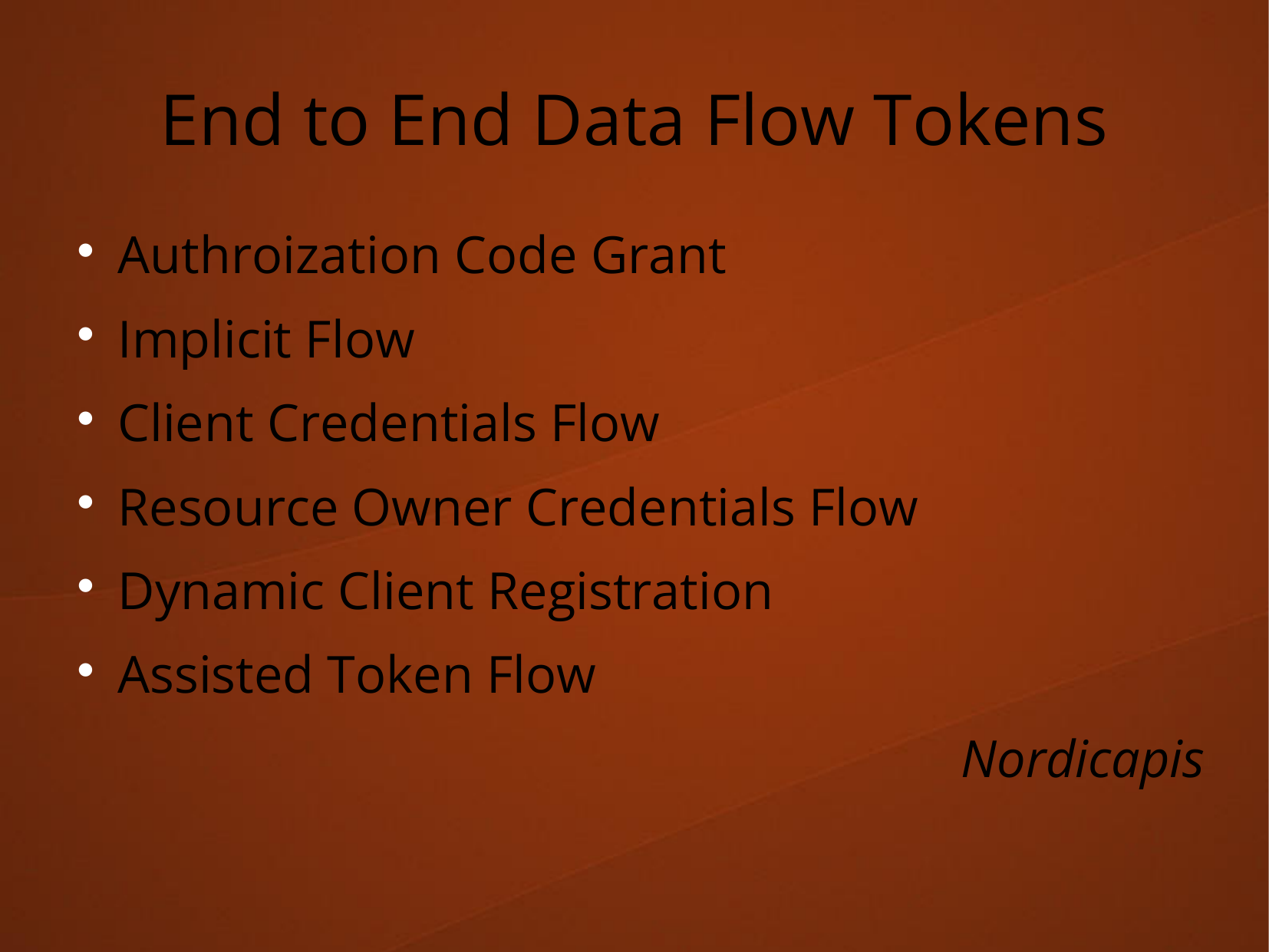

End to End Data Flow Tokens
Authroization Code Grant
Implicit Flow
Client Credentials Flow
Resource Owner Credentials Flow
Dynamic Client Registration
Assisted Token Flow
Nordicapis